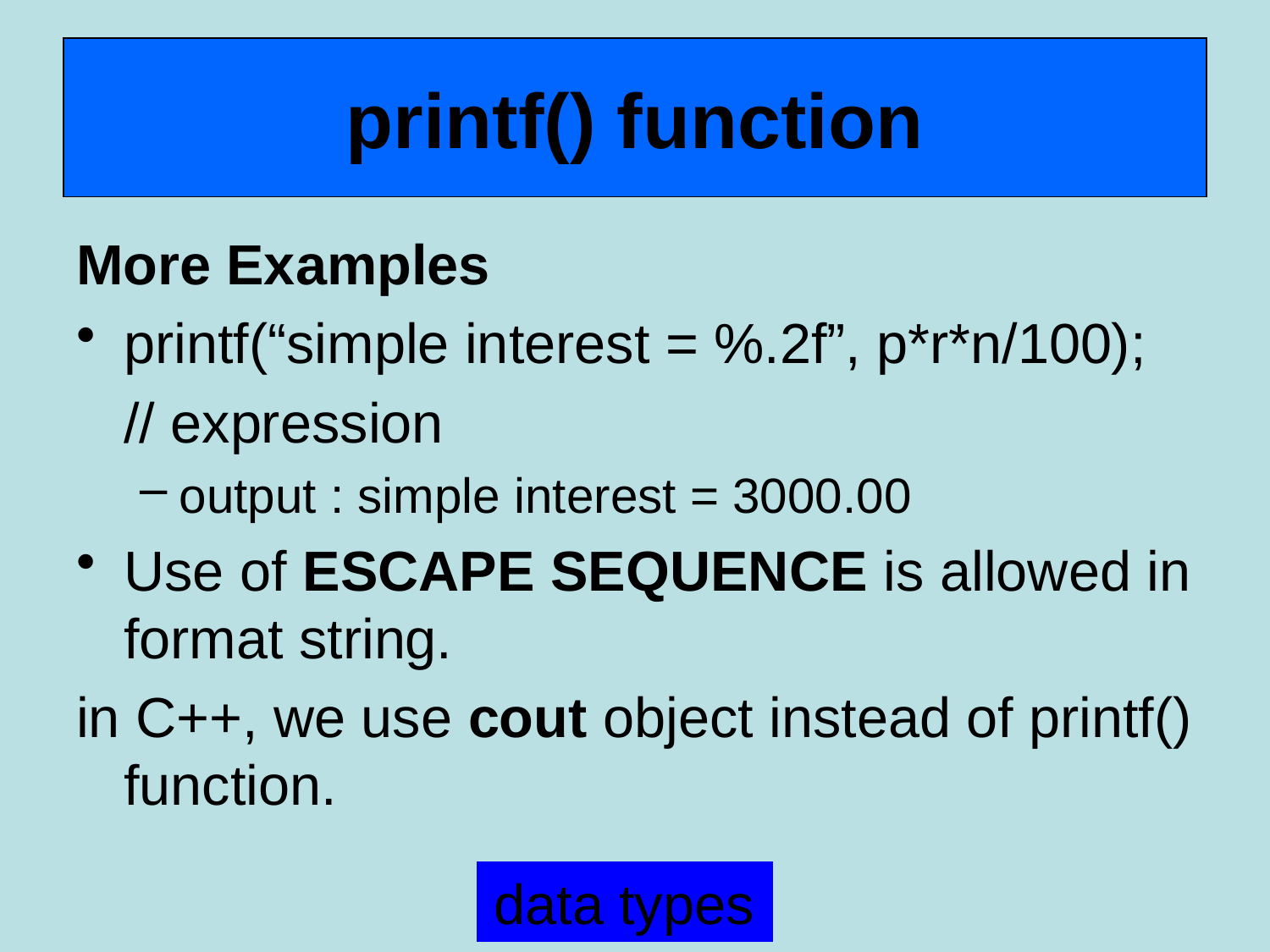

# printf() function
More Examples
printf(“simple interest = %.2f”, p*r*n/100);
	// expression
output : simple interest = 3000.00
Use of ESCAPE SEQUENCE is allowed in format string.
in C++, we use cout object instead of printf() function.
data types